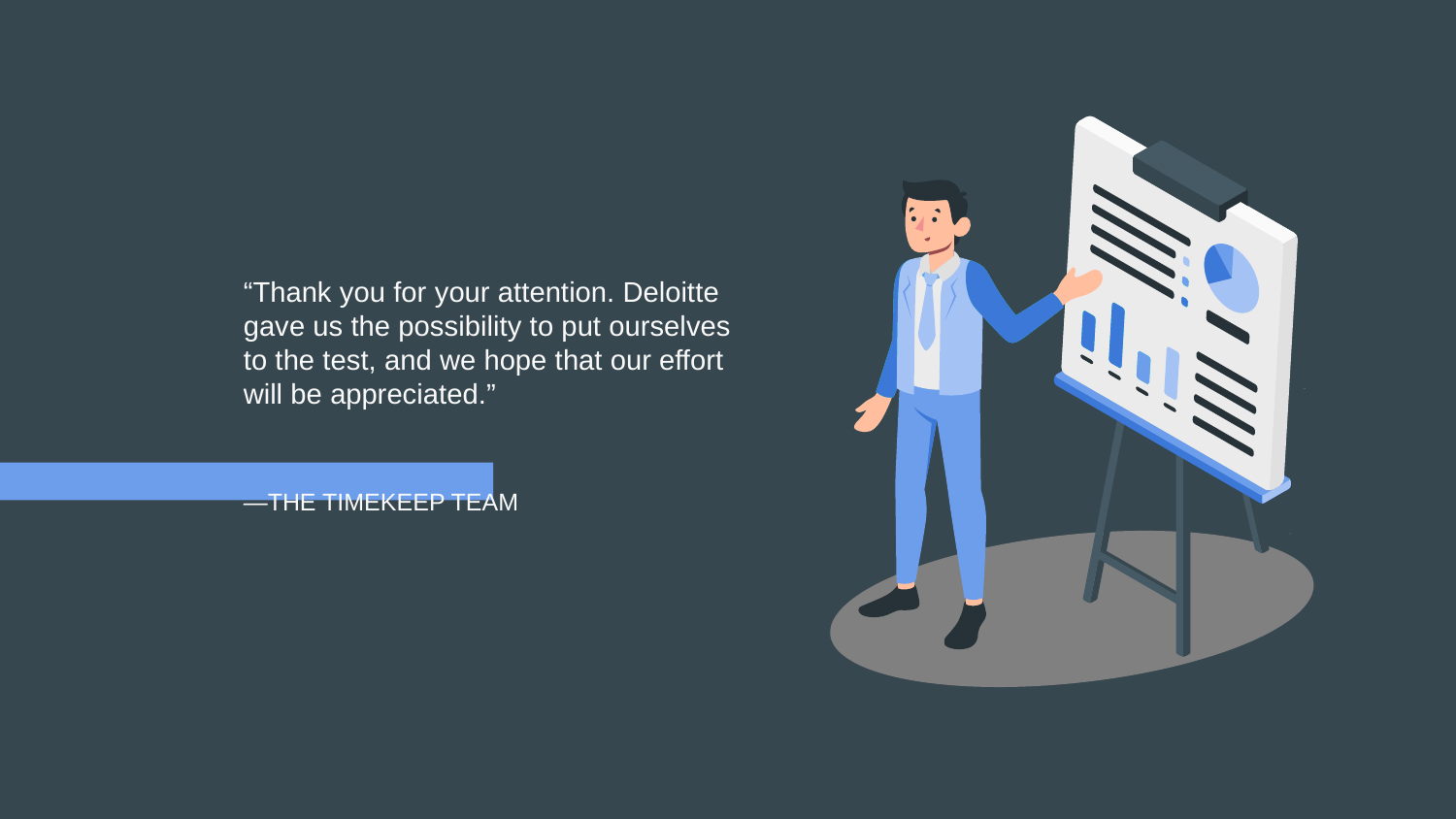

“Thank you for your attention. Deloitte gave us the possibility to put ourselves to the test, and we hope that our effort will be appreciated.”

—THE TIMEKEEP TEAM